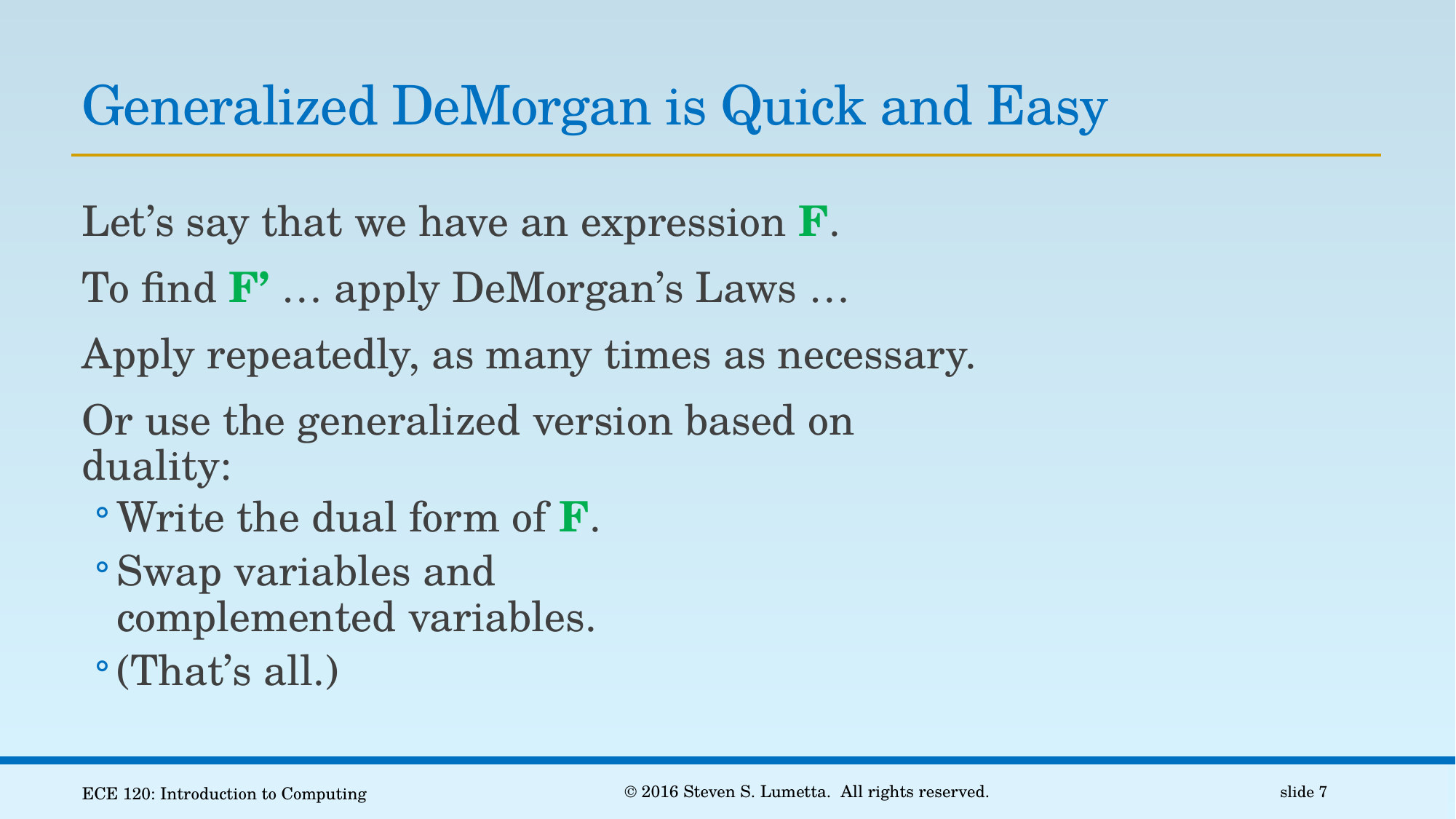

# Generalized DeMorgan is Quick and Easy
Let’s say that we have an expression F.
To find F’ … apply DeMorgan’s Laws …
Apply repeatedly, as many times as necessary.
Or use the generalized version based on duality:
Write the dual form of F.
Swap variables and
complemented variables.
(That’s all.)
ECE 120: Introduction to Computing
© 2016 Steven S. Lumetta.  All rights reserved.
slide 7